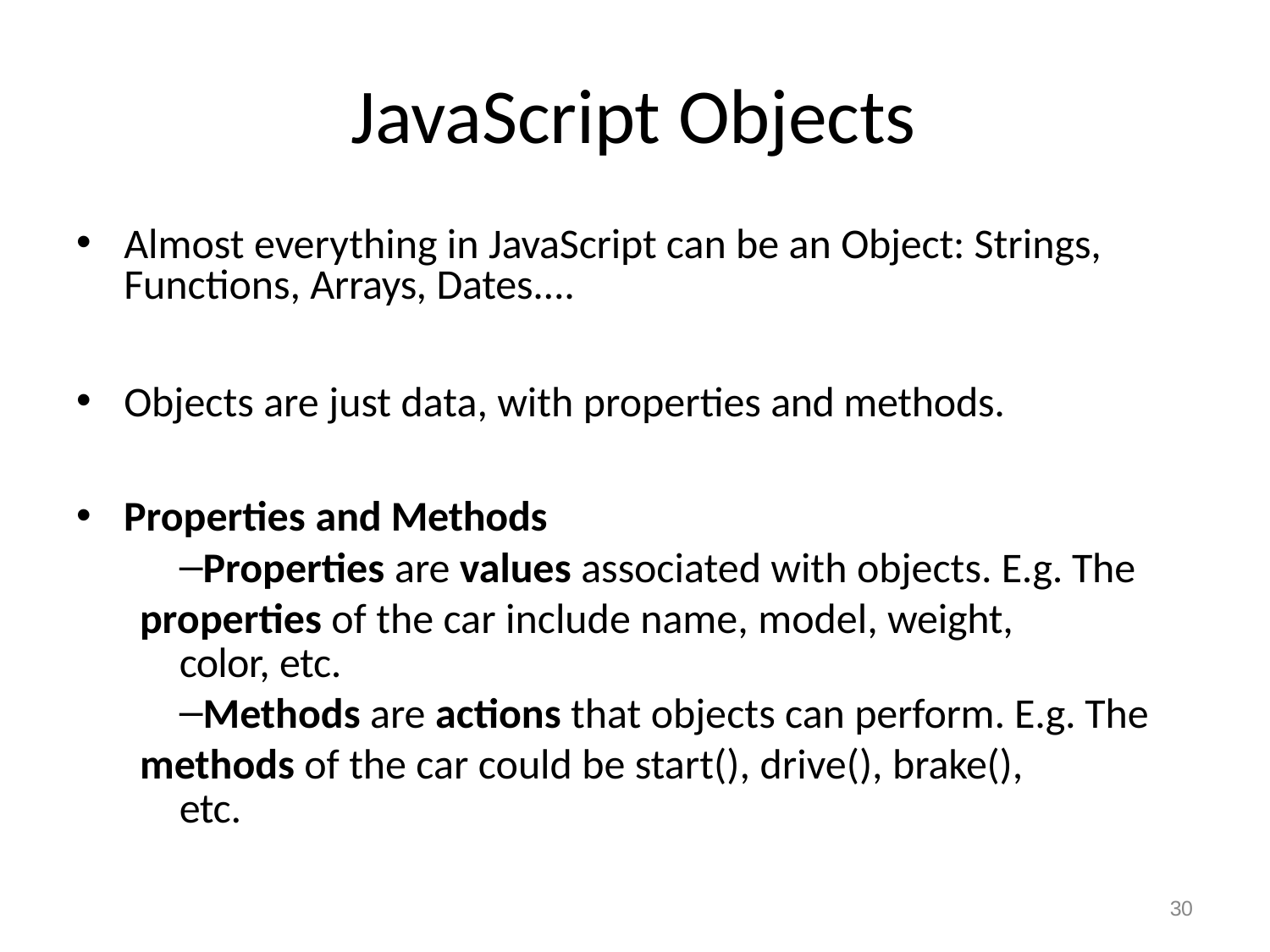

# JavaScript Objects
Almost everything in JavaScript can be an Object: Strings, Functions, Arrays, Dates....

Objects are just data, with properties and methods.

Properties and Methods
Properties are values associated with objects. E.g. The properties of the car include name, model, weight,
color, etc.
Methods are actions that objects can perform. E.g. The methods of the car could be start(), drive(), brake(),
etc.
30